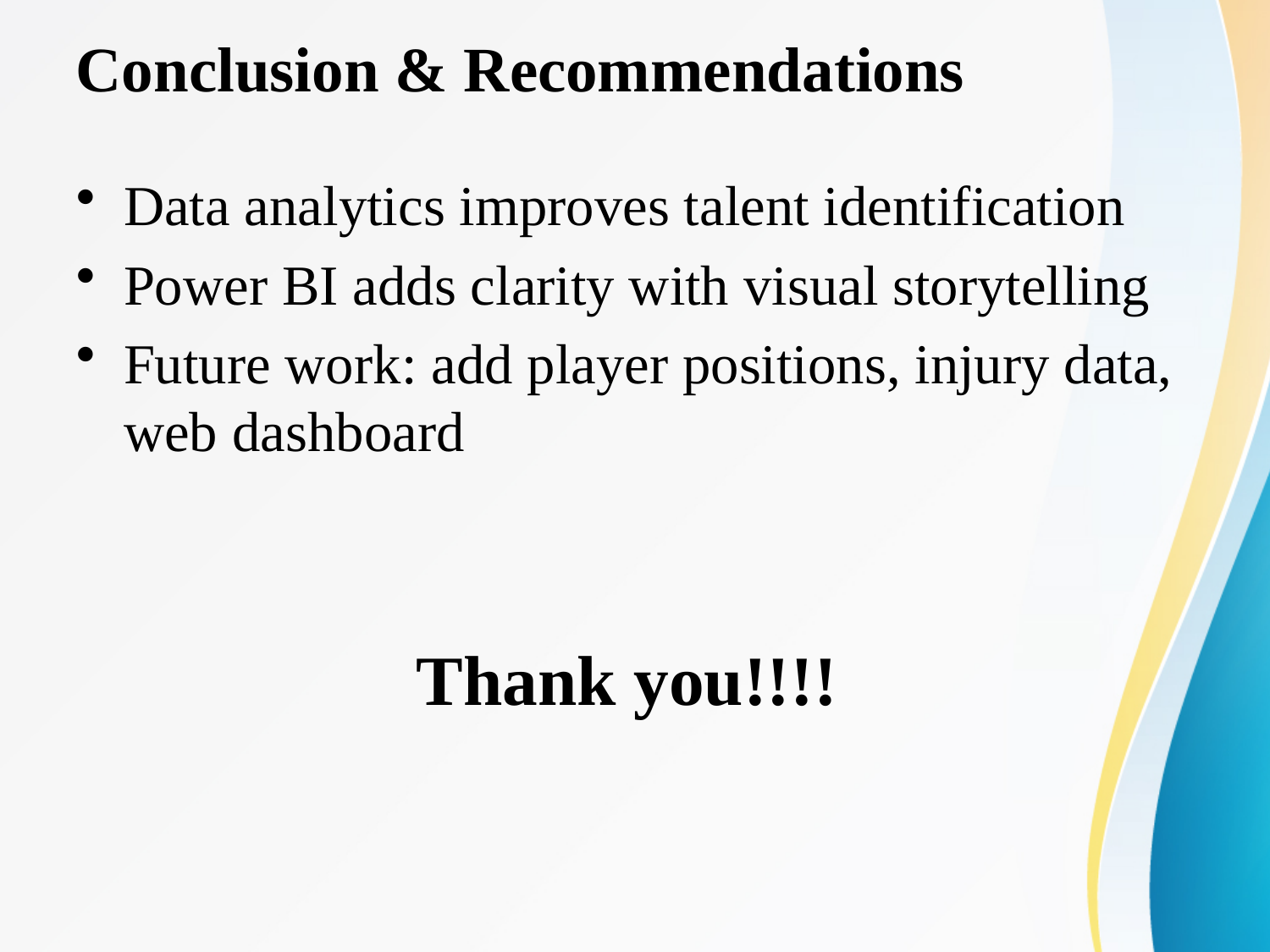

# Conclusion & Recommendations
Data analytics improves talent identification
Power BI adds clarity with visual storytelling
Future work: add player positions, injury data, web dashboard

                        Thank you!!!!